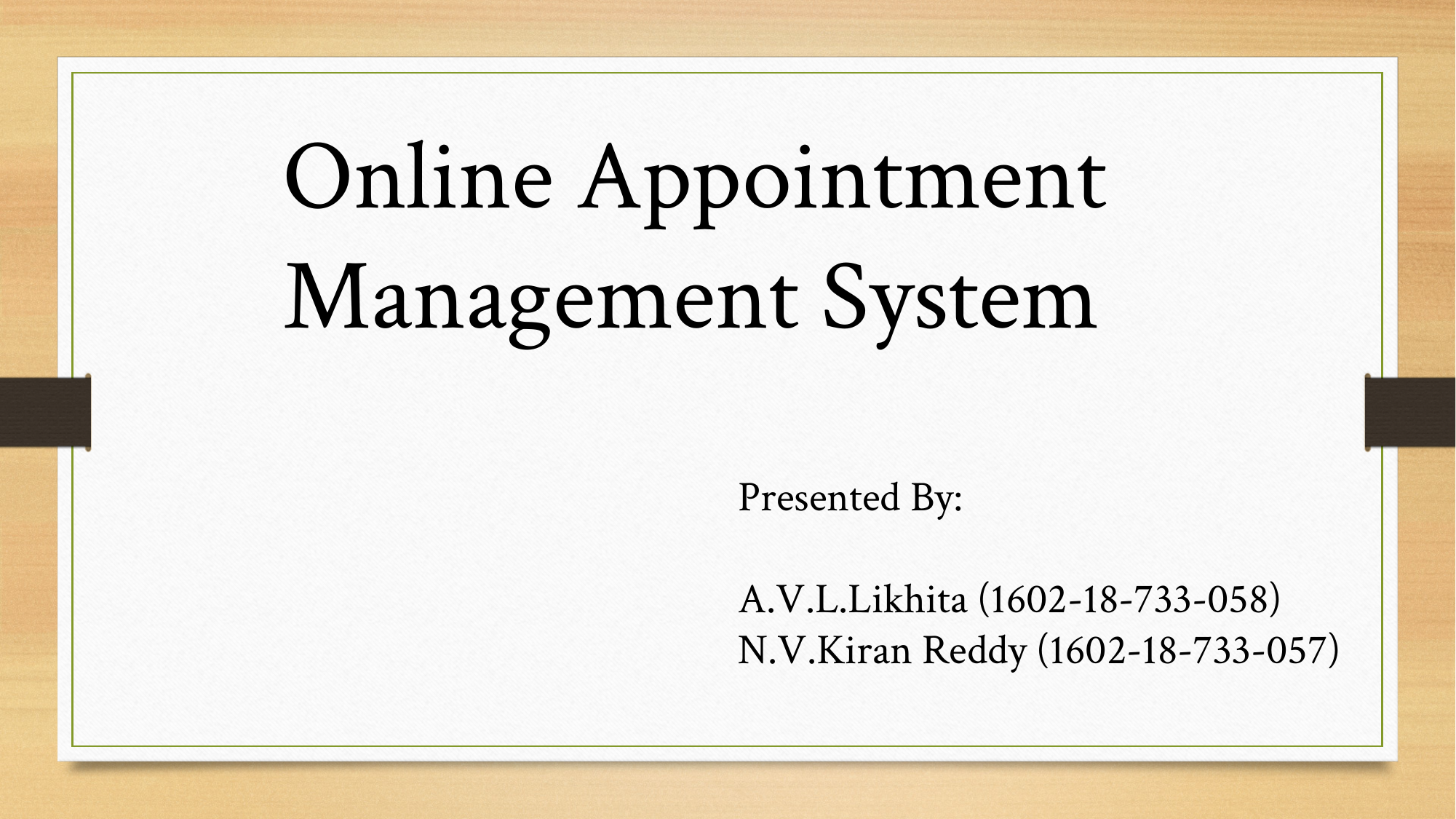

Online Appointment Management System
Presented By:

A.V.L.Likhita (1602-18-733-058)
N.V.Kiran Reddy (1602-18-733-057)